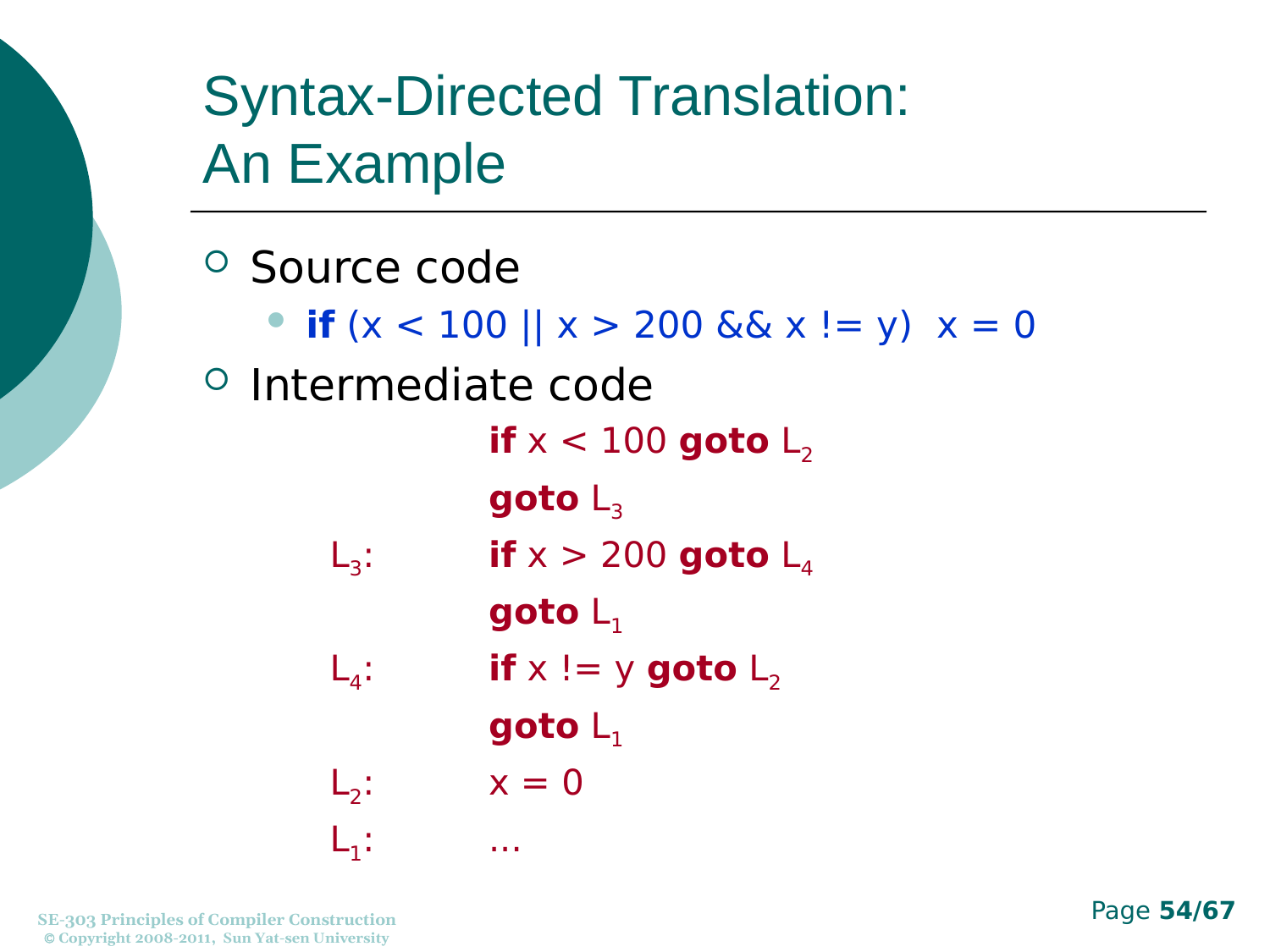

# Syntax-Directed Translation: An Example
Source code
if (x < 100 || x > 200 && x != y)  x = 0
Intermediate code
		if x < 100 goto L2
		goto L3
L3:	if x > 200 goto L4
		goto L1
L4:	if x != y goto L2
		goto L1
L2:	x = 0
L1:	...
SE-303 Principles of Compiler Construction
© Copyright 2008-2011,  Sun Yat-sen University